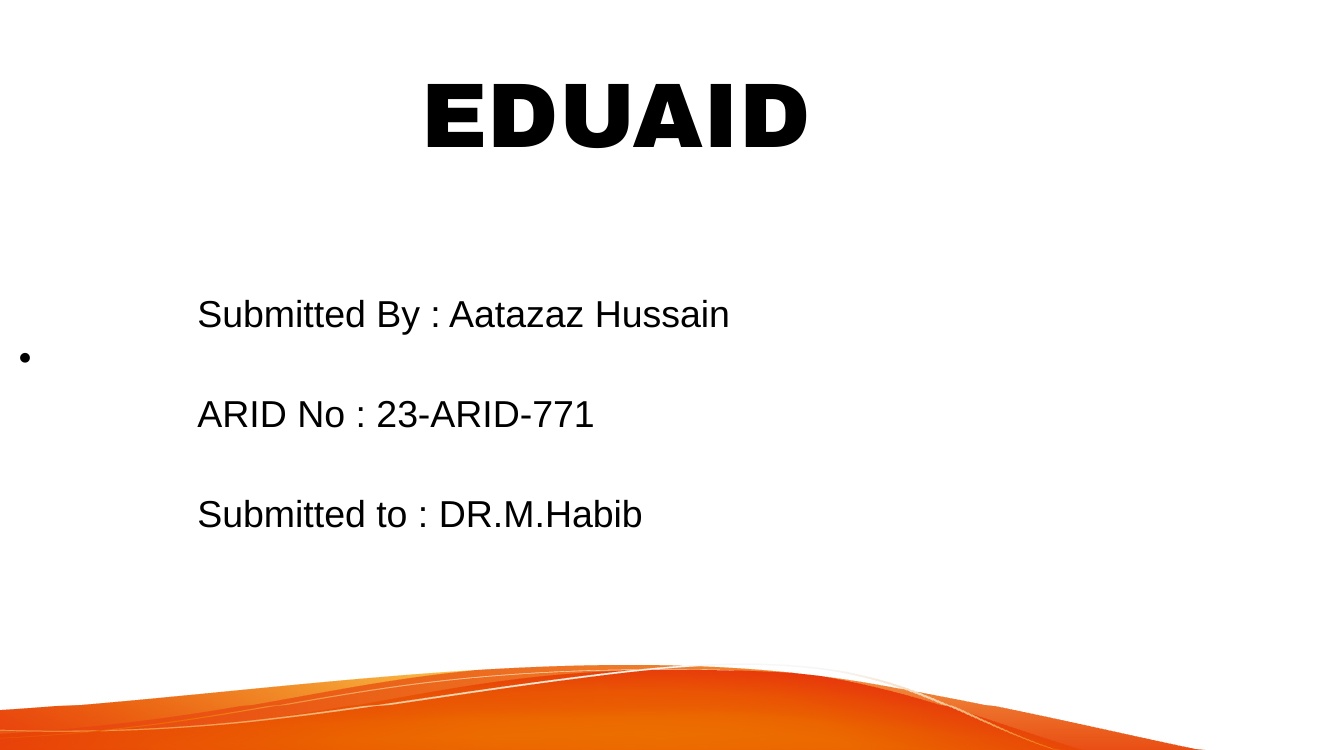

# EDUAID

                 Submitted By : Aatazaz Hussain

                 ARID No : 23-ARID-771

                 Submitted to : DR.M.Habib